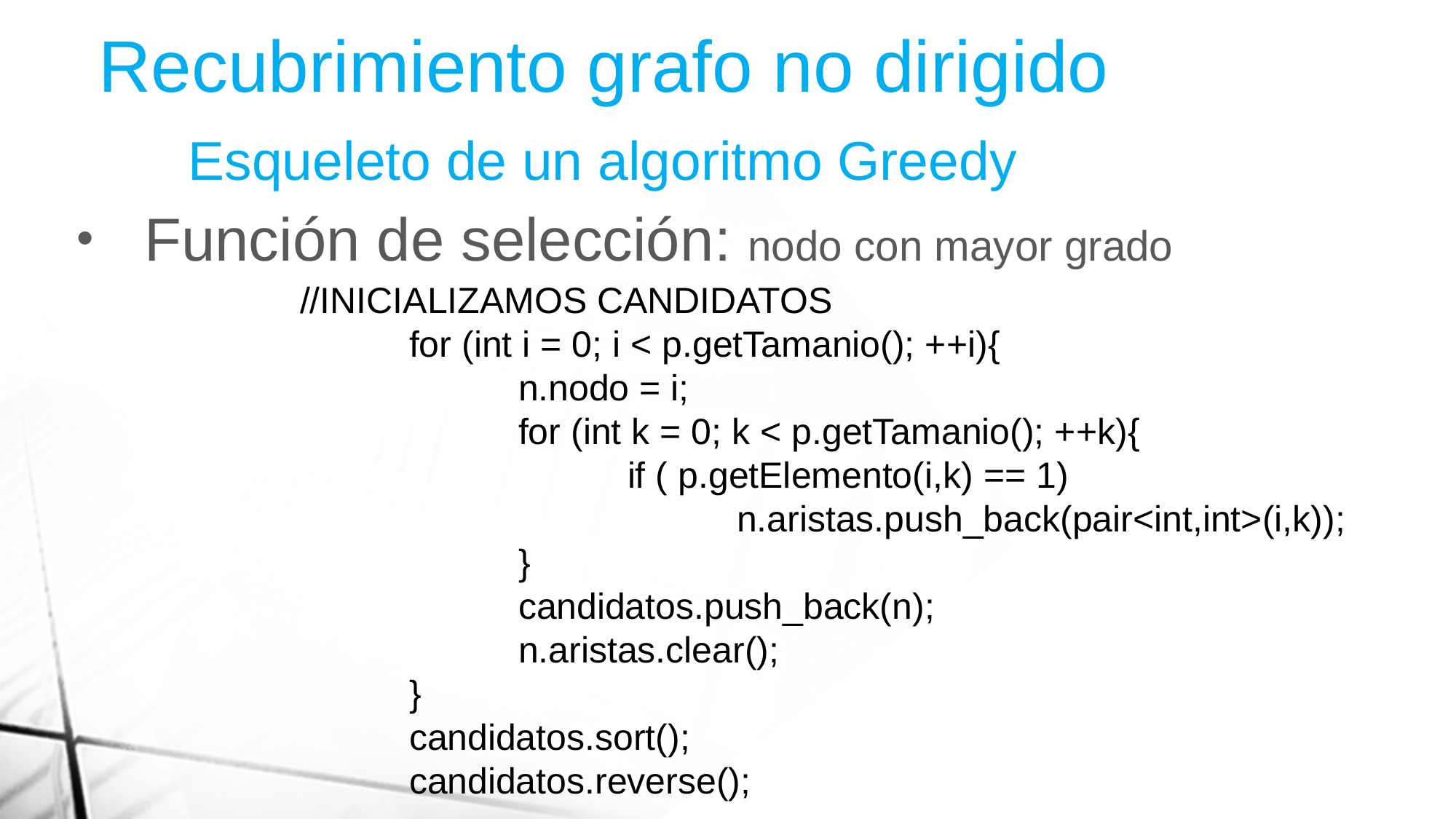

Recubrimiento grafo no dirigido
Esqueleto de un algoritmo Greedy
Función de selección: nodo con mayor grado
//INICIALIZAMOS CANDIDATOS
	for (int i = 0; i < p.getTamanio(); ++i){
		n.nodo = i;
		for (int k = 0; k < p.getTamanio(); ++k){
			if ( p.getElemento(i,k) == 1)
				n.aristas.push_back(pair<int,int>(i,k));
		}
		candidatos.push_back(n);
		n.aristas.clear();
	}
	candidatos.sort();
	candidatos.reverse();